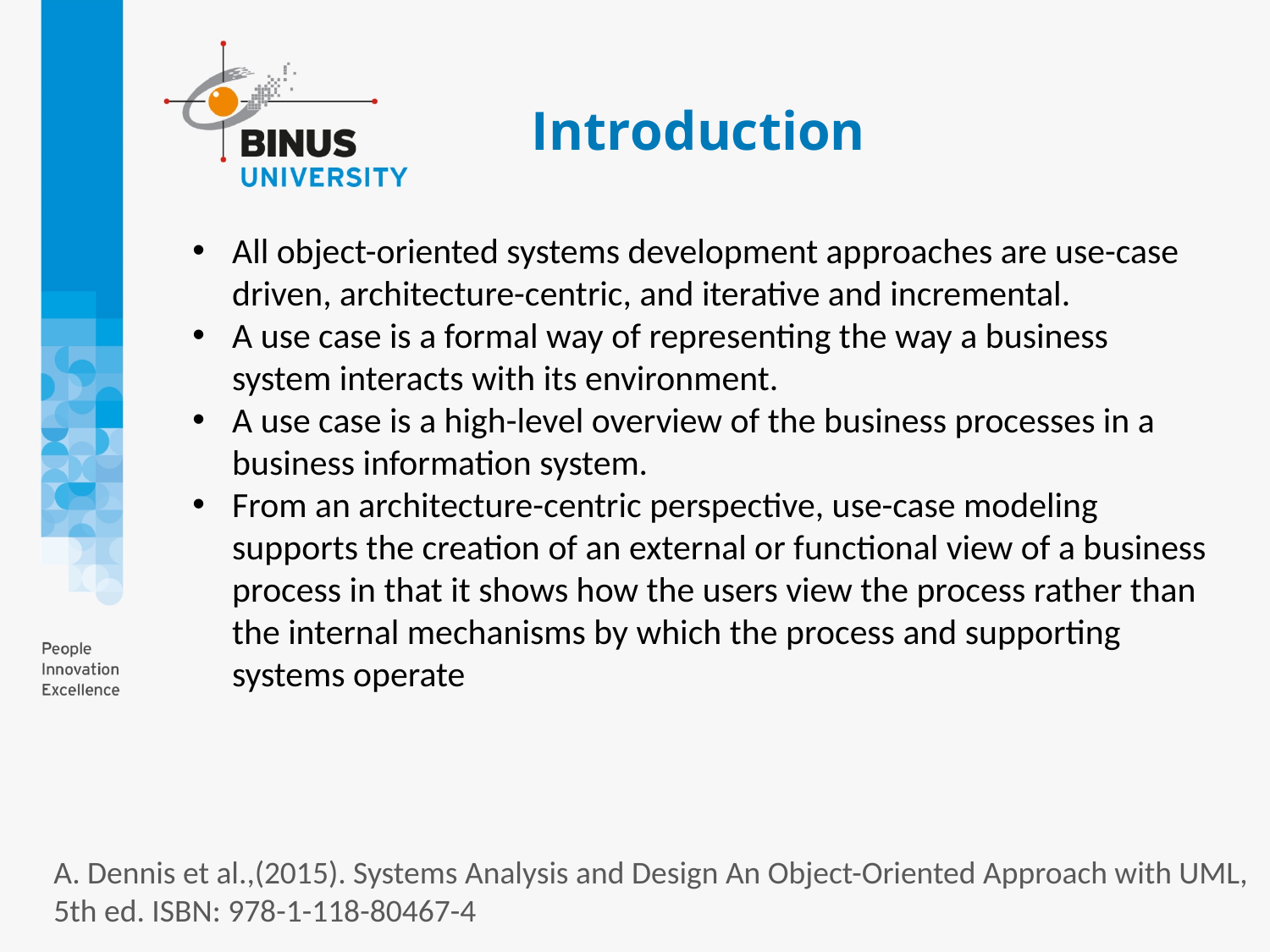

# Introduction
All object-oriented systems development approaches are use-case driven, architecture-centric, and iterative and incremental.
A use case is a formal way of representing the way a business system interacts with its environment.
A use case is a high-level overview of the business processes in a business information system.
From an architecture-centric perspective, use-case modeling supports the creation of an external or functional view of a business process in that it shows how the users view the process rather than the internal mechanisms by which the process and supporting systems operate
A. Dennis et al.,(2015). Systems Analysis and Design An Object-Oriented Approach with UML, 5th ed. ISBN: 978-1-118-80467-4